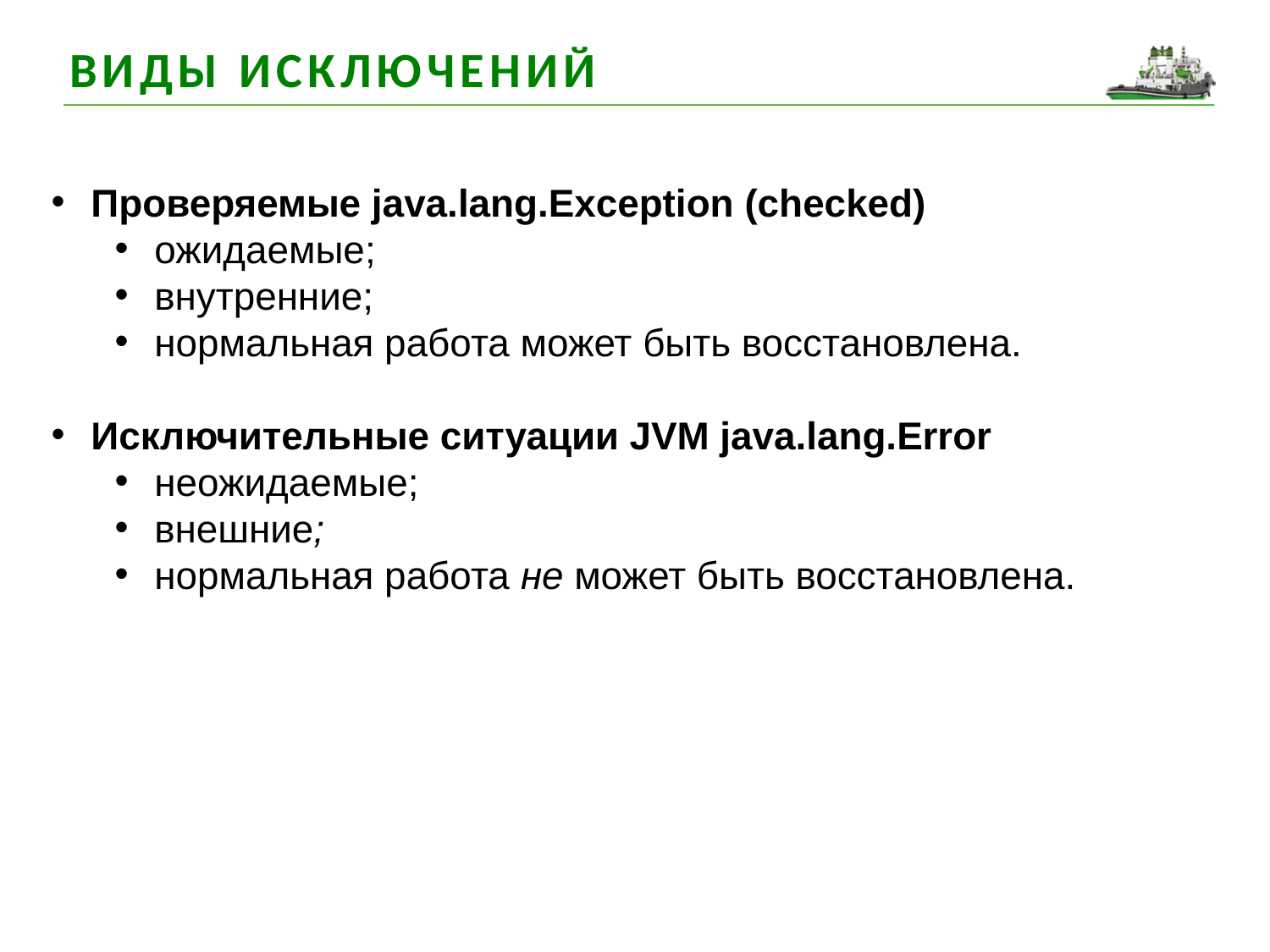

ВИДЫ ИСКЛЮЧЕНИЙ
Проверяемые java.lang.Exception (checked)
ожидаемые;
внутренние;
нормальная работа может быть восстановлена.

Исключительные ситуации JVM java.lang.Error
неожидаемые;
внешние;
нормальная работа не может быть восстановлена.
11